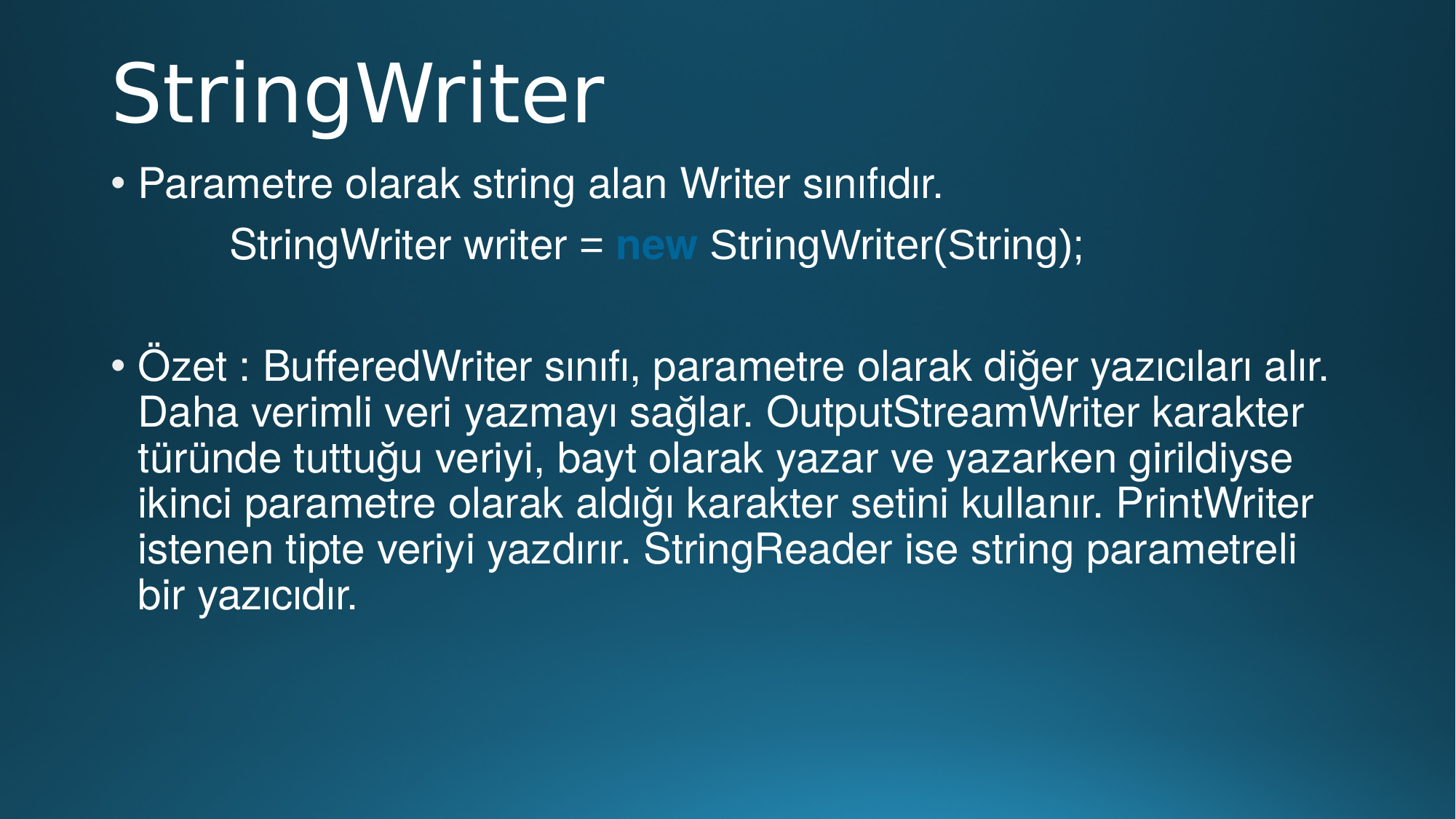

# StringWriter
Parametre olarak string alan Writer sınıfıdır.
          StringWriter writer = new StringWriter(String);

Özet : BufferedWriter sınıfı, parametre olarak diğer yazıcıları alır. Daha verimli veri yazmayı sağlar. OutputStreamWriter karakter türünde tuttuğu veriyi, bayt olarak yazar ve yazarken girildiyse ikinci parametre olarak aldığı karakter setini kullanır. PrintWriter istenen tipte veriyi yazdırır. StringReader ise string parametreli bir yazıcıdır.